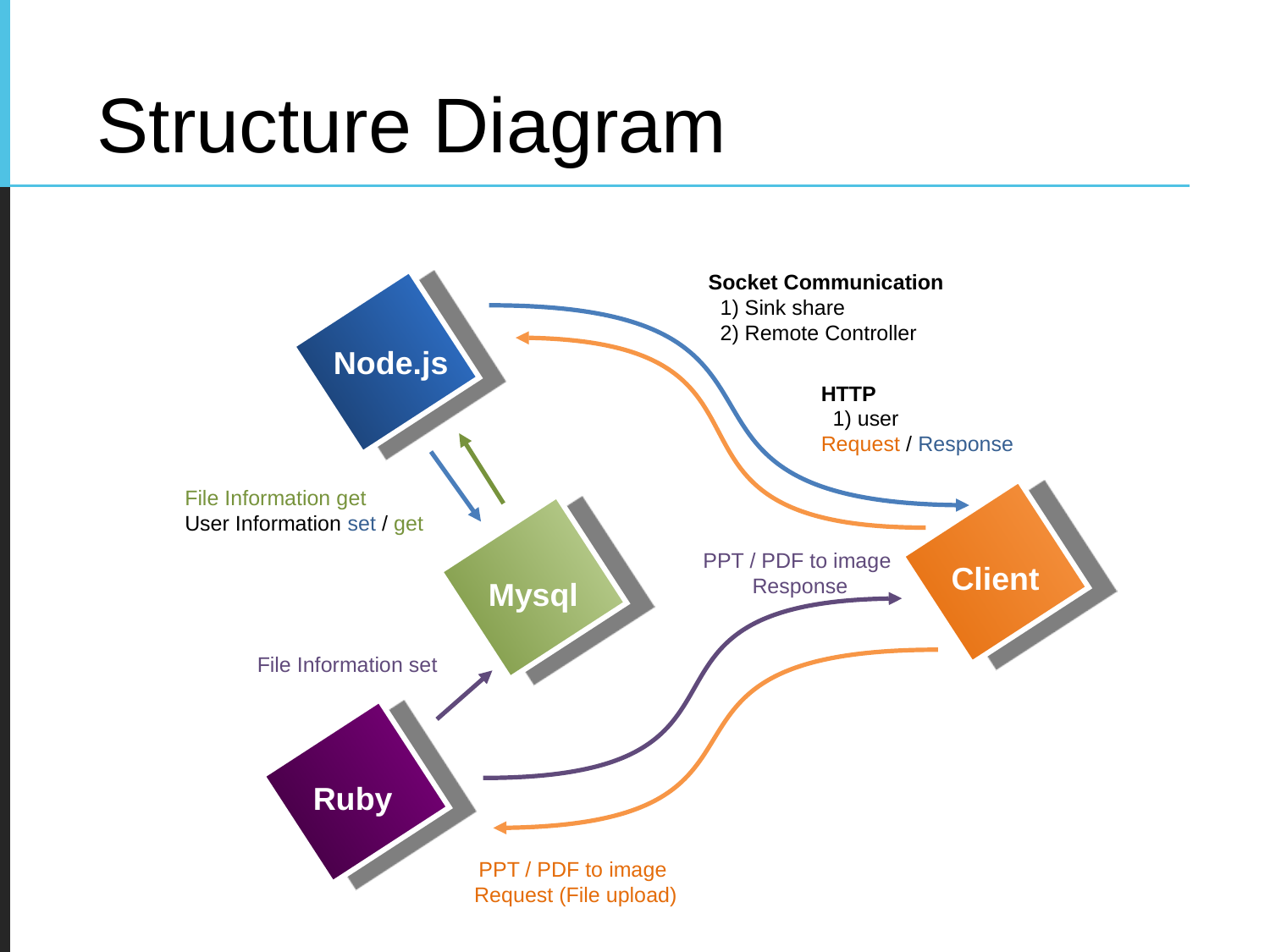

# Structure Diagram
Socket Communication
  1) Sink share
  2) Remote Controller

Node.js

HTTP
  1) user
Request / Response
File Information get
User Information set / get

Client

Mysql
PPT / PDF to image
 Response
File Information set

Ruby
PPT / PDF to image
 Request (File upload)